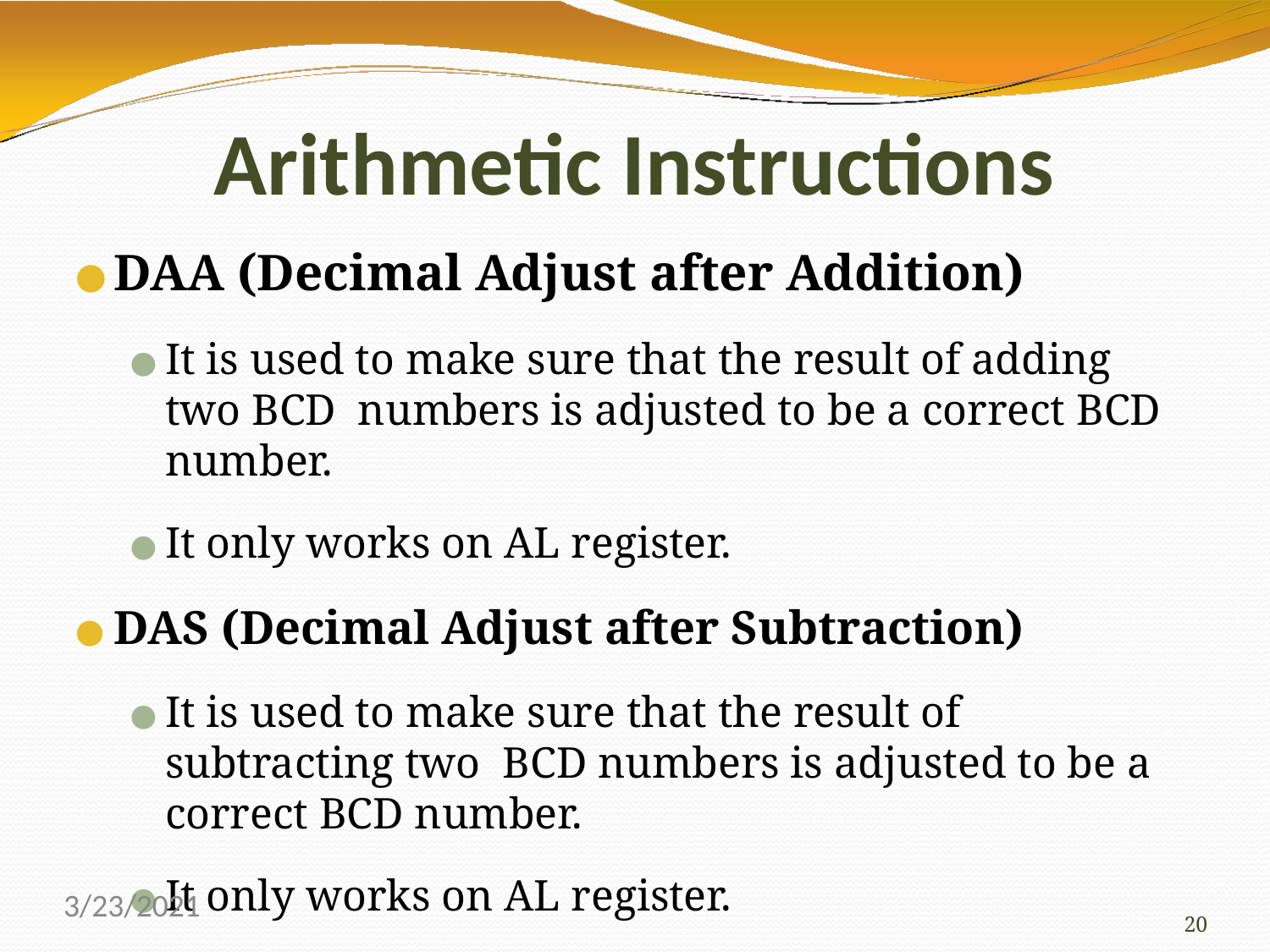

# Arithmetic Instructions
DAA (Decimal Adjust after Addition)
It is used to make sure that the result of adding two BCD  numbers is adjusted to be a correct BCD number.
It only works on AL register.
DAS (Decimal Adjust after Subtraction)
It is used to make sure that the result of subtracting two  BCD numbers is adjusted to be a correct BCD number.
It only works on AL register.
3/23/2021
20